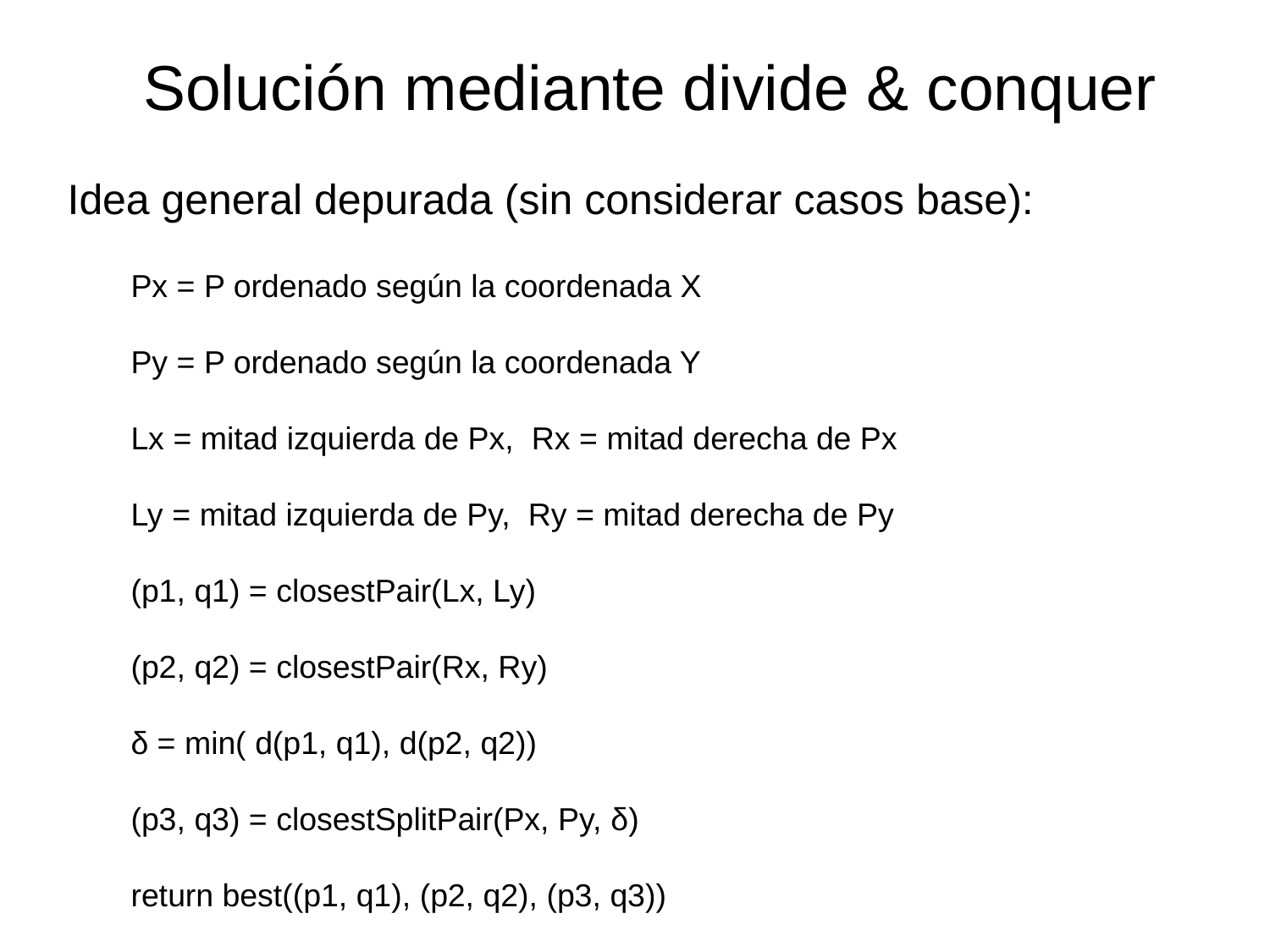

Solución mediante divide & conquer
Idea general depurada (sin considerar casos base):

Px = P ordenado según la coordenada X

Py = P ordenado según la coordenada Y

Lx = mitad izquierda de Px,  Rx = mitad derecha de Px

Ly = mitad izquierda de Py,  Ry = mitad derecha de Py

(p1, q1) = closestPair(Lx, Ly)

(p2, q2) = closestPair(Rx, Ry)

δ = min( d(p1, q1), d(p2, q2))

(p3, q3) = closestSplitPair(Px, Py, δ)

return best((p1, q1), (p2, q2), (p3, q3))